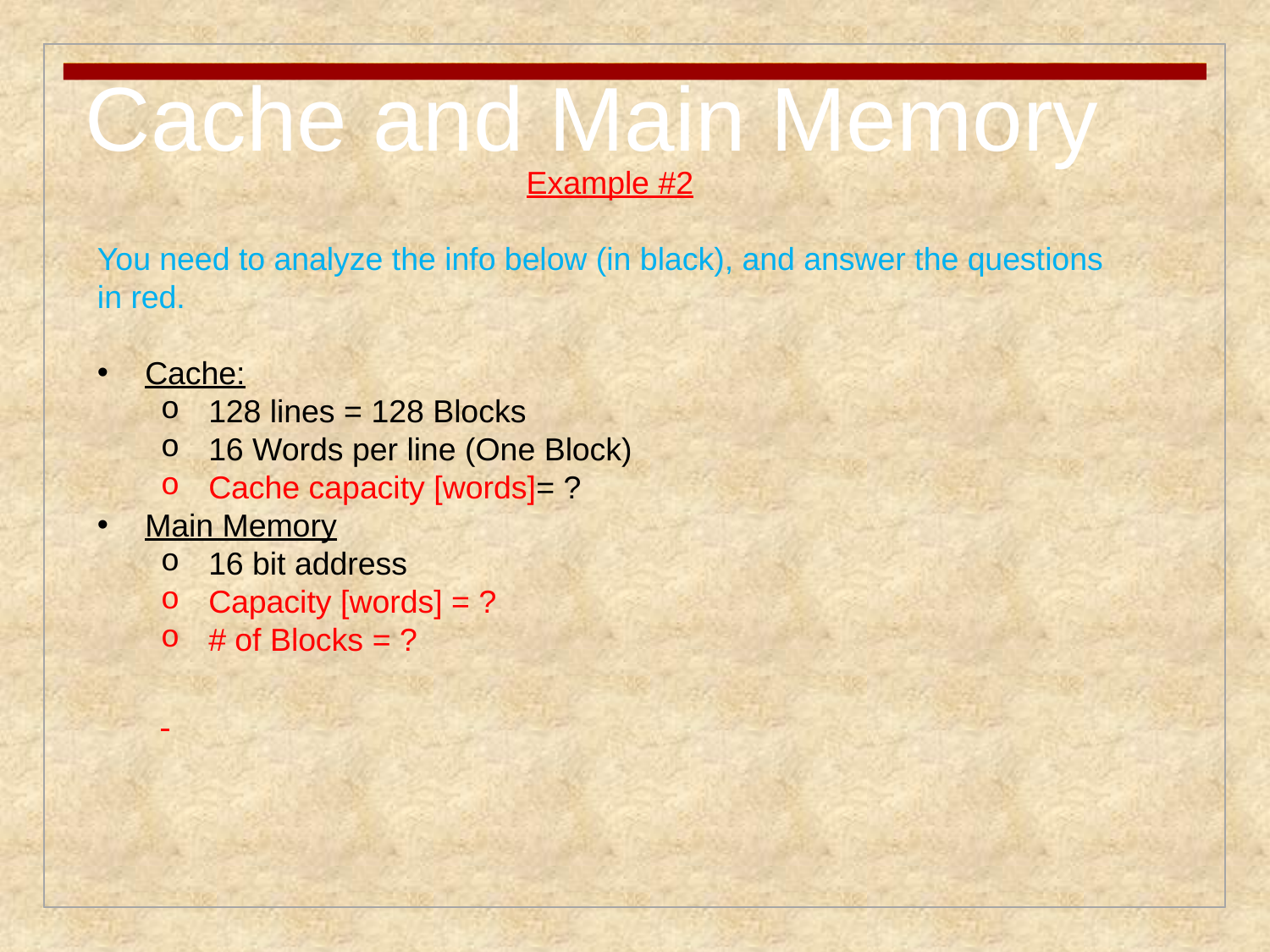

Cache and Main Memory
Example #2

You need to analyze the info below (in black), and answer the questions in red.

Cache:
128 lines = 128 Blocks
16 Words per line (One Block)
Cache capacity [words]= ?
Main Memory
16 bit address
Capacity [words] = ?
# of Blocks = ?